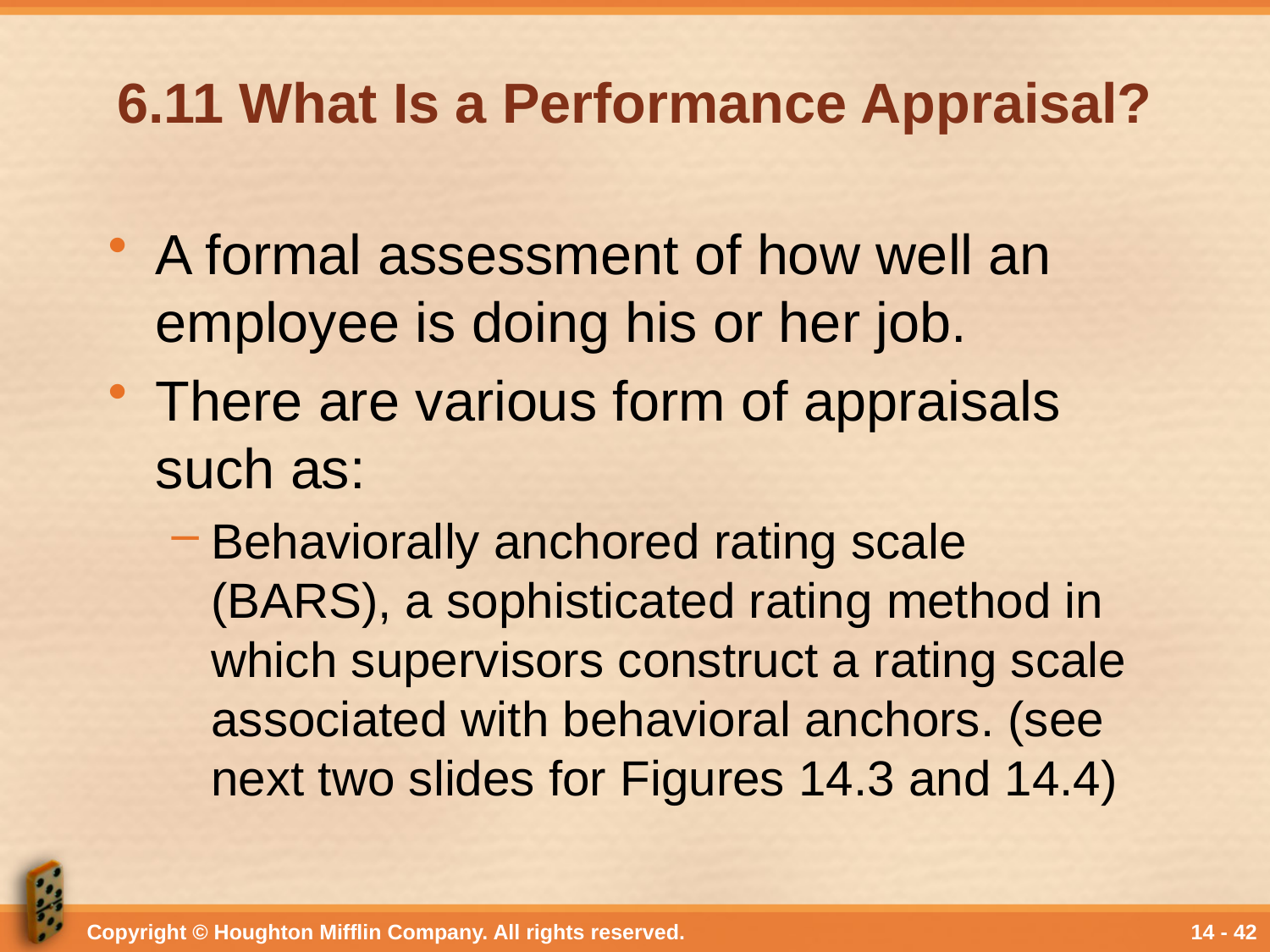

# 6.11 What Is a Performance Appraisal?
A formal assessment of how well an employee is doing his or her job.
There are various form of appraisals such as:
Behaviorally anchored rating scale (BARS), a sophisticated rating method in which supervisors construct a rating scale associated with behavioral anchors. (see next two slides for Figures 14.3 and 14.4)
Copyright © Houghton Mifflin Company. All rights reserved.
14 - 42